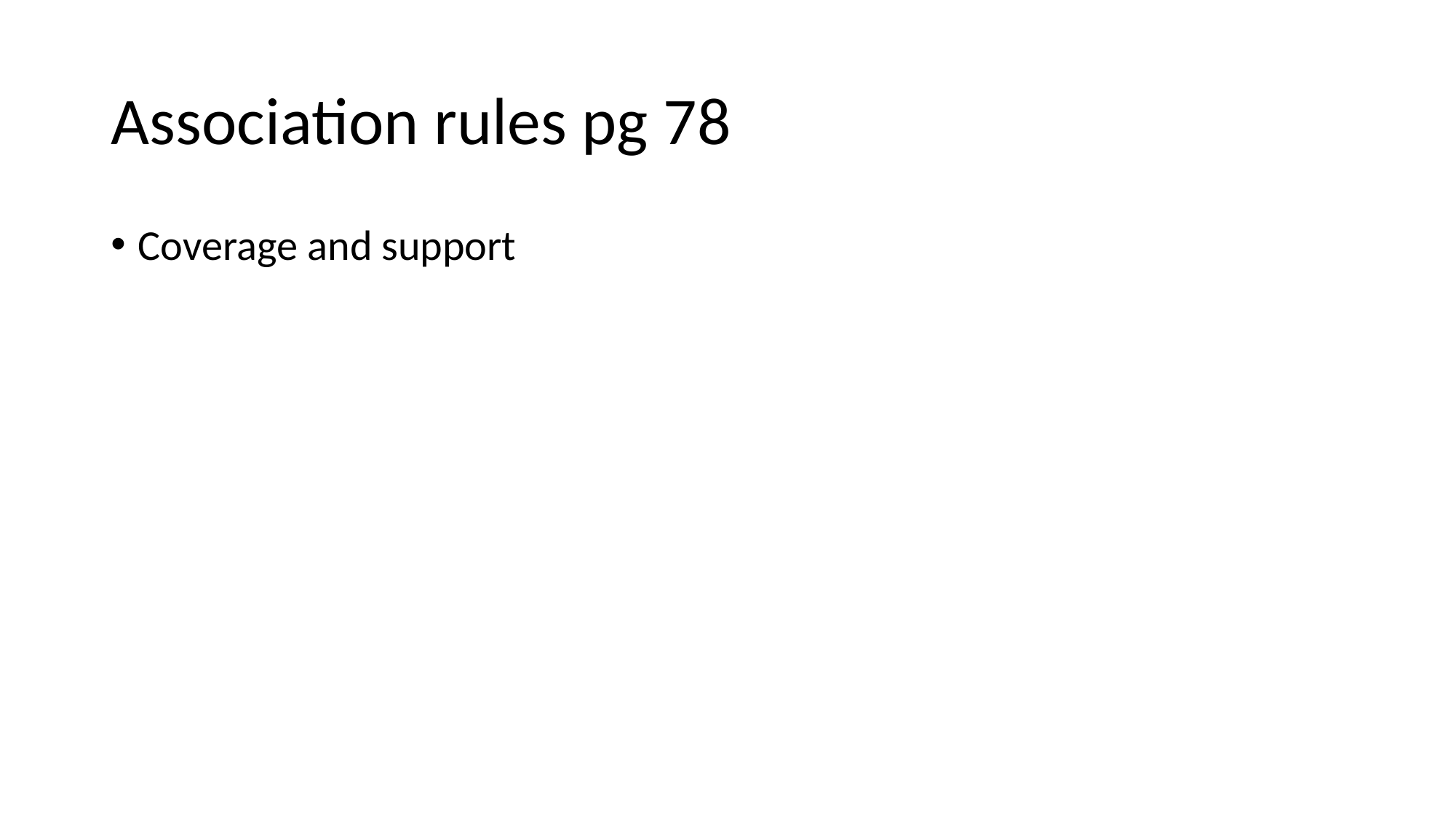

# Association rules pg 78
Coverage and support